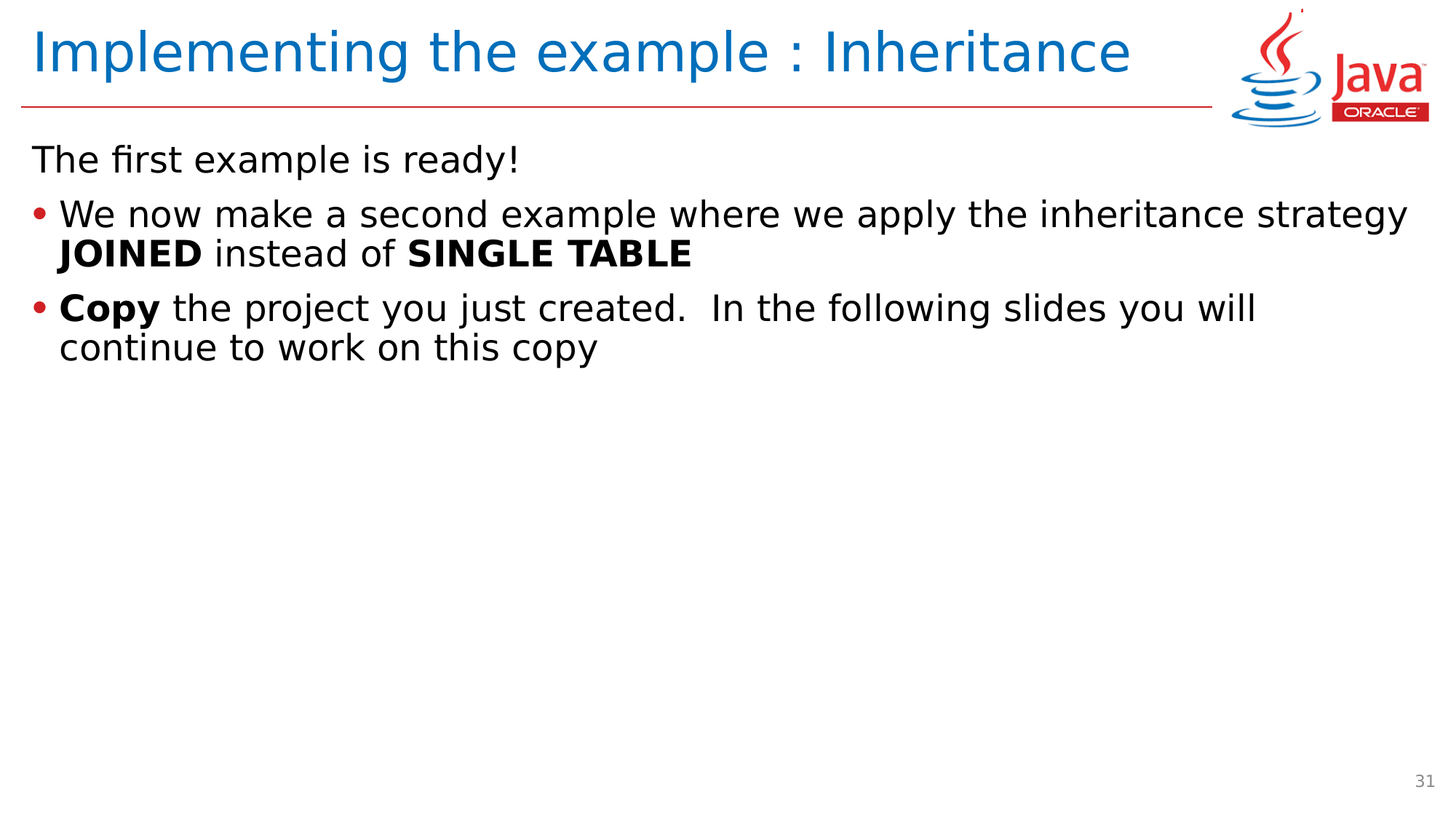

# Implementing the example : Inheritance
The first example is ready!
We now make a second example where we apply the inheritance strategy JOINED instead of SINGLE TABLE
Copy the project you just created.  In the following slides you will continue to work on this copy
31